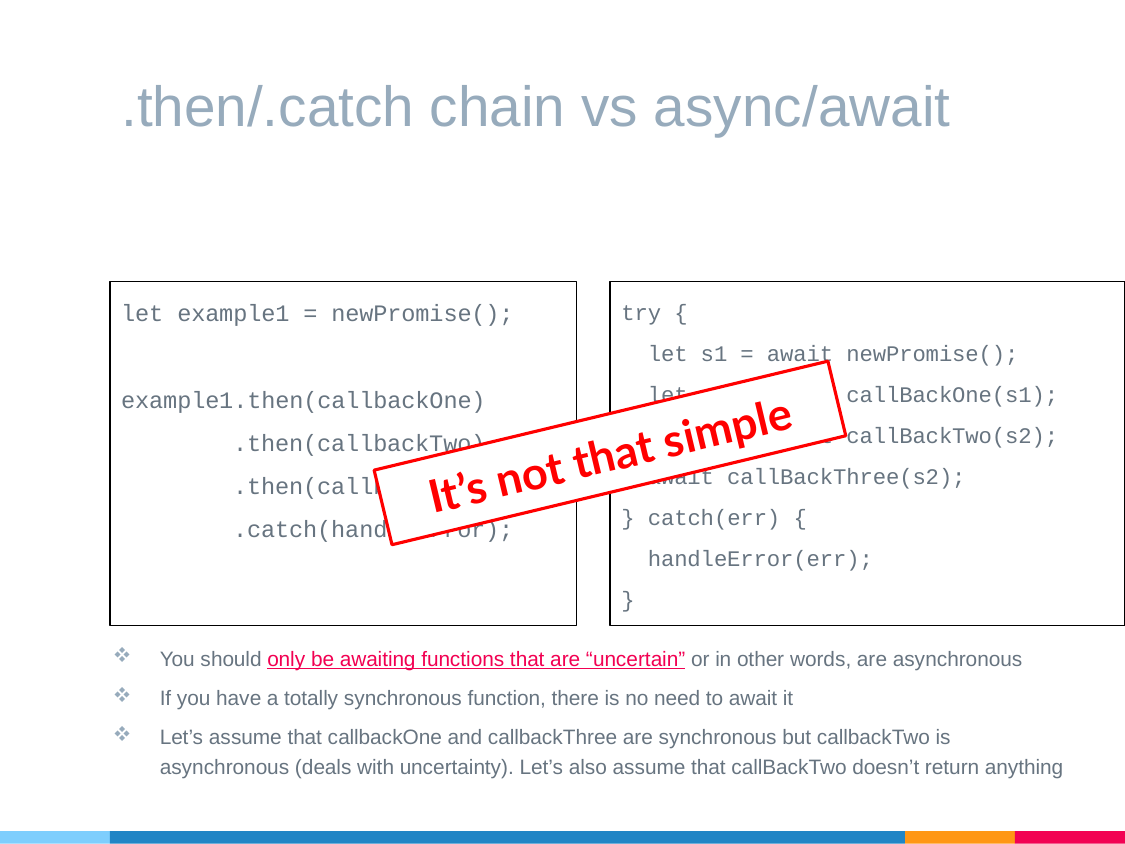

# .then/.catch chain vs async/await
let example1 = newPromise();

example1.then(callbackOne)
        .then(callbackTwo)
        .then(callbackThree)
        .catch(handleError);
try {
  let s1 = await newPromise();
  let s2 = await callBackOne(s1);
  let s3 = await callBackTwo(s2);
  await callBackThree(s2);
} catch(err) {
  handleError(err);
}
It’s not that simple
You should only be awaiting functions that are “uncertain” or in other words, are asynchronous
If you have a totally synchronous function, there is no need to await it
Let’s assume that callbackOne and callbackThree are synchronous but callbackTwo is asynchronous (deals with uncertainty). Let’s also assume that callBackTwo doesn’t return anything